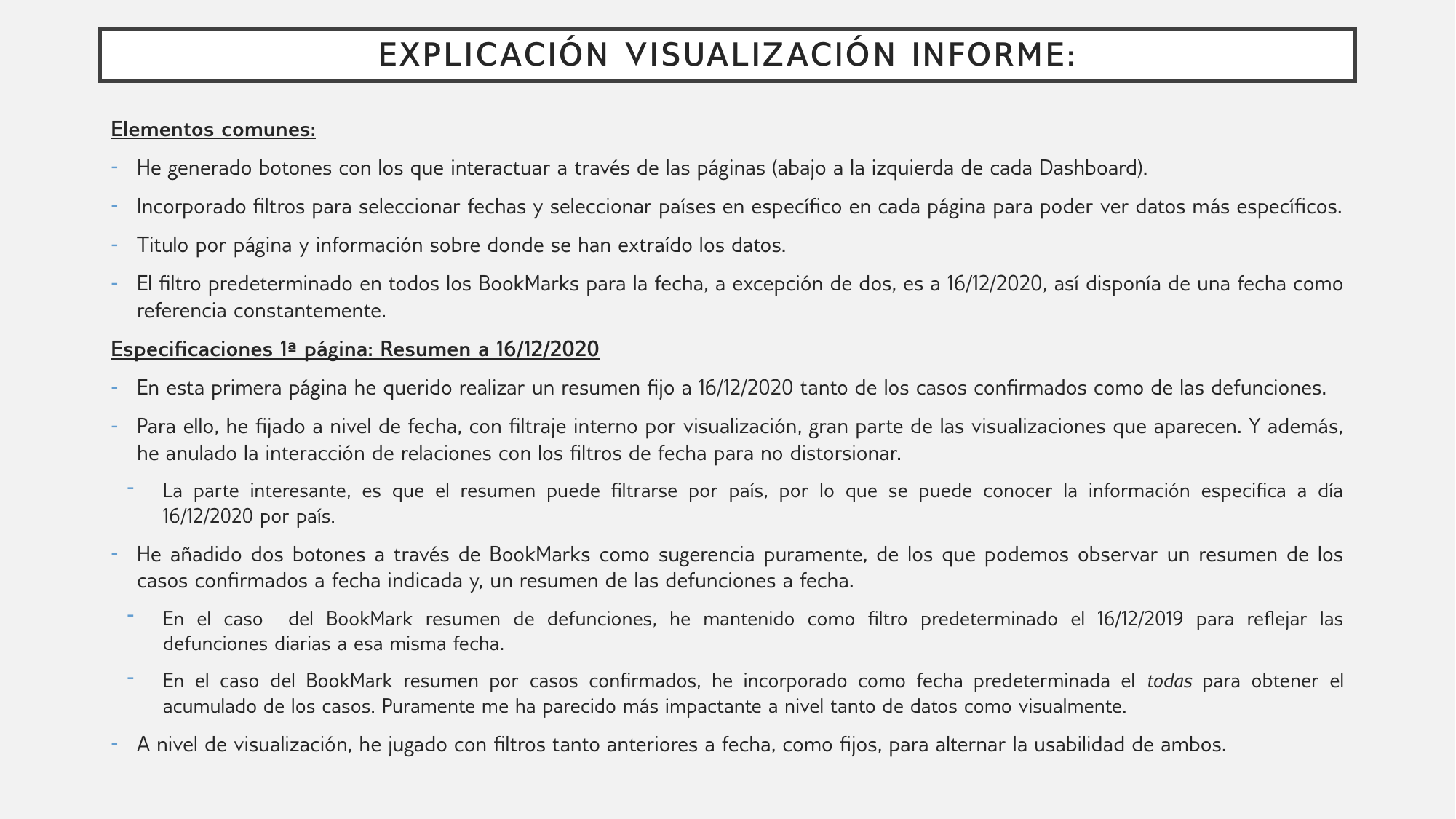

# Explicación visualización Informe:
Elementos comunes:
He generado botones con los que interactuar a través de las páginas (abajo a la izquierda de cada Dashboard).
Incorporado filtros para seleccionar fechas y seleccionar países en específico en cada página para poder ver datos más específicos.
Titulo por página y información sobre donde se han extraído los datos.
El filtro predeterminado en todos los BookMarks para la fecha, a excepción de dos, es a 16/12/2020, así disponía de una fecha como referencia constantemente.
Especificaciones 1ª página: Resumen a 16/12/2020
En esta primera página he querido realizar un resumen fijo a 16/12/2020 tanto de los casos confirmados como de las defunciones.
Para ello, he fijado a nivel de fecha, con filtraje interno por visualización, gran parte de las visualizaciones que aparecen. Y además, he anulado la interacción de relaciones con los filtros de fecha para no distorsionar.
La parte interesante, es que el resumen puede filtrarse por país, por lo que se puede conocer la información especifica a día 16/12/2020 por país.
He añadido dos botones a través de BookMarks como sugerencia puramente, de los que podemos observar un resumen de los casos confirmados a fecha indicada y, un resumen de las defunciones a fecha.
En el caso  del BookMark resumen de defunciones, he mantenido como filtro predeterminado el 16/12/2019 para reflejar las defunciones diarias a esa misma fecha.
En el caso del BookMark resumen por casos confirmados, he incorporado como fecha predeterminada el todas para obtener el acumulado de los casos. Puramente me ha parecido más impactante a nivel tanto de datos como visualmente.
A nivel de visualización, he jugado con filtros tanto anteriores a fecha, como fijos, para alternar la usabilidad de ambos.